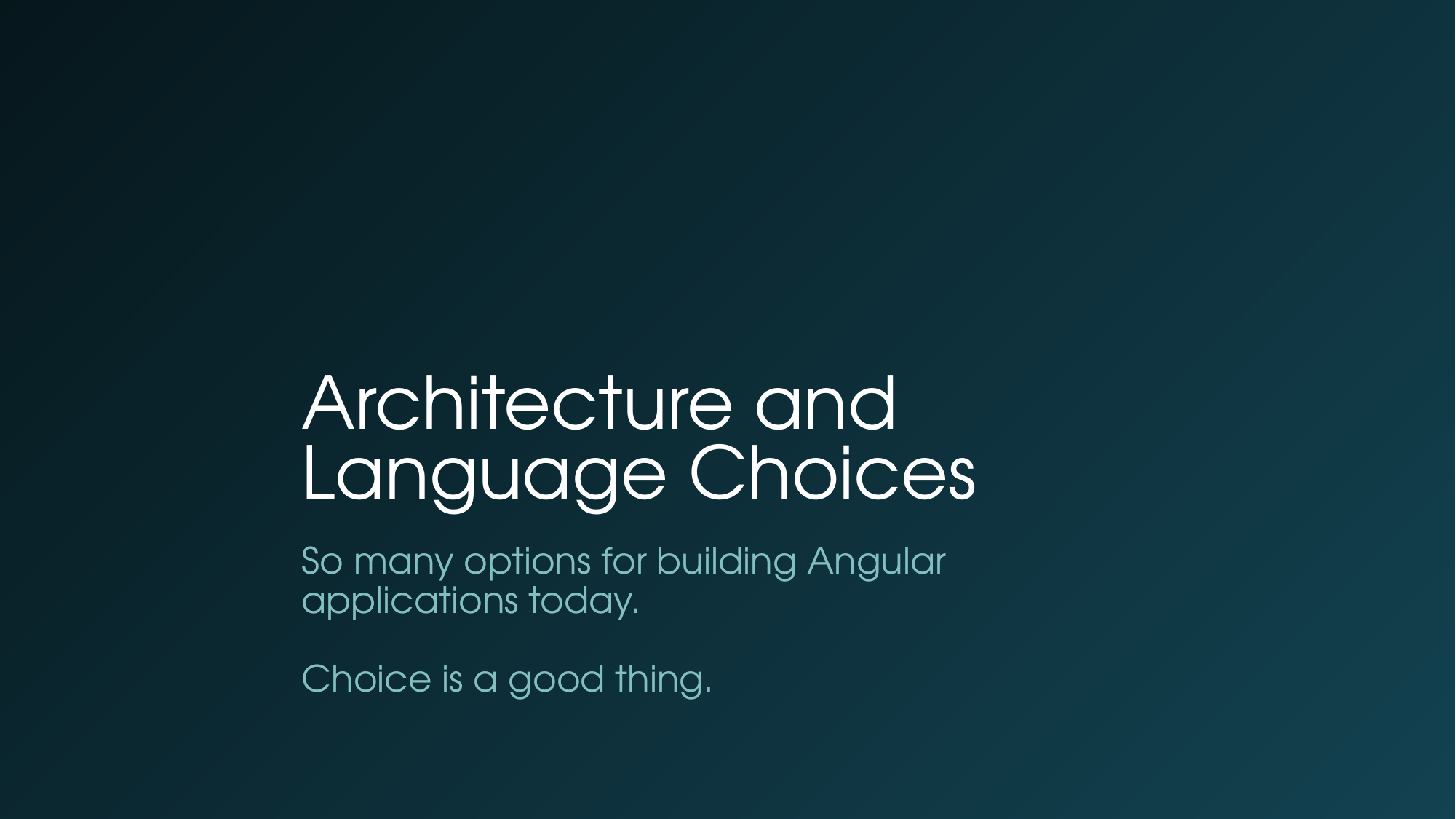

# Architecture and Language Choices
So many options for building Angular applications today.

Choice is a good thing.